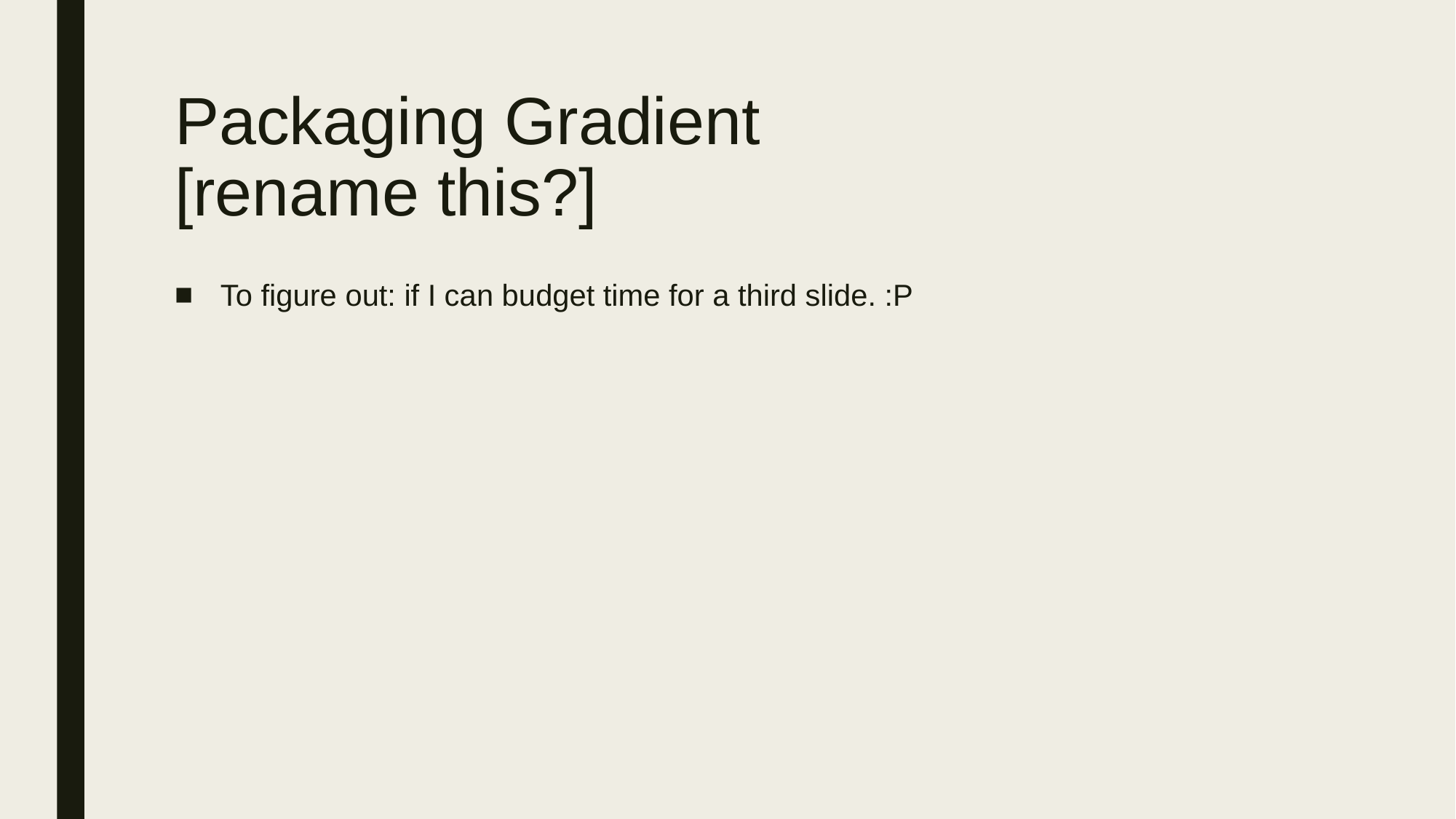

# Packaging Gradient [rename this?]
To figure out: if I can budget time for a third slide. :P